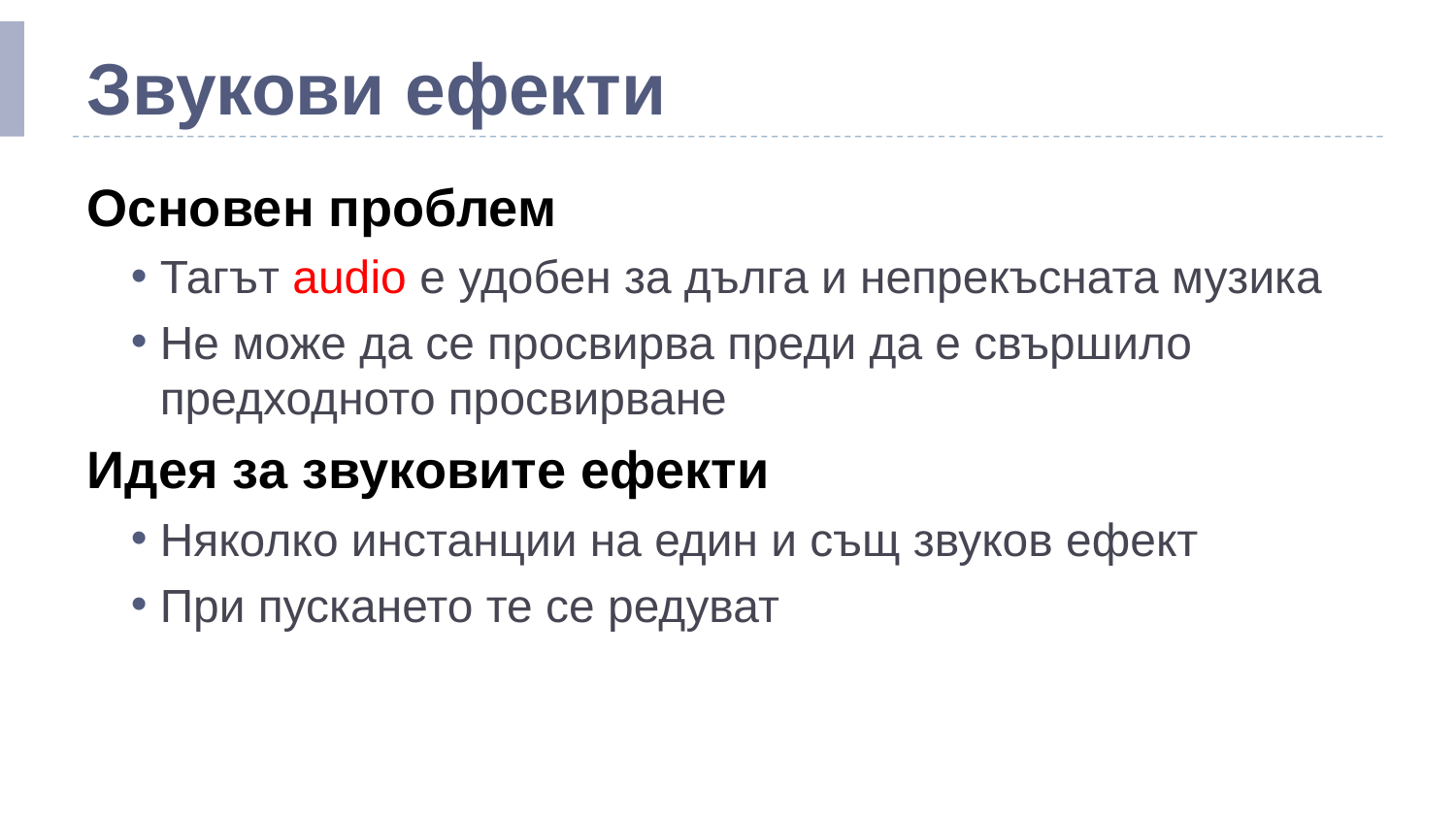

# Звукови ефекти
Основен проблем
Тагът audio е удобен за дълга и непрекъсната музика
Не може да се просвирва преди да е свършило предходното просвирване
Идея за звуковите ефекти
Няколко инстанции на един и същ звуков ефект
При пускането те се редуват